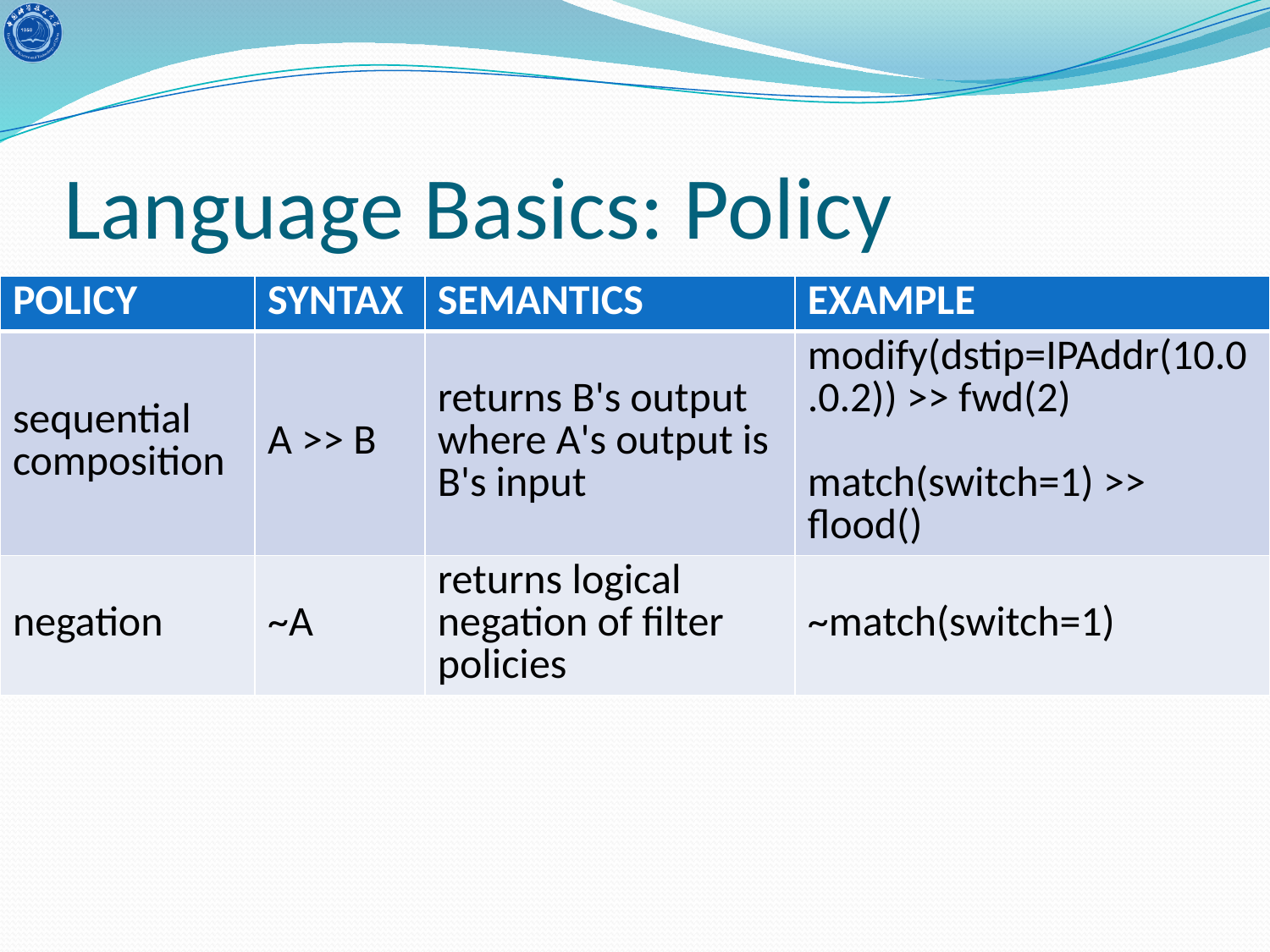

# Language Basics: Policy

| POLICY | SYNTAX | SEMANTICS | EXAMPLE |
| --- | --- | --- | --- |
| sequential composition | A >> B | returns B's output where A's output is B's input | modify(dstip=IPAddr(10.0.0.2)) >> fwd(2) match(switch=1) >> flood() |
| negation | ~A | returns logical negation of filter policies | ~match(switch=1) |